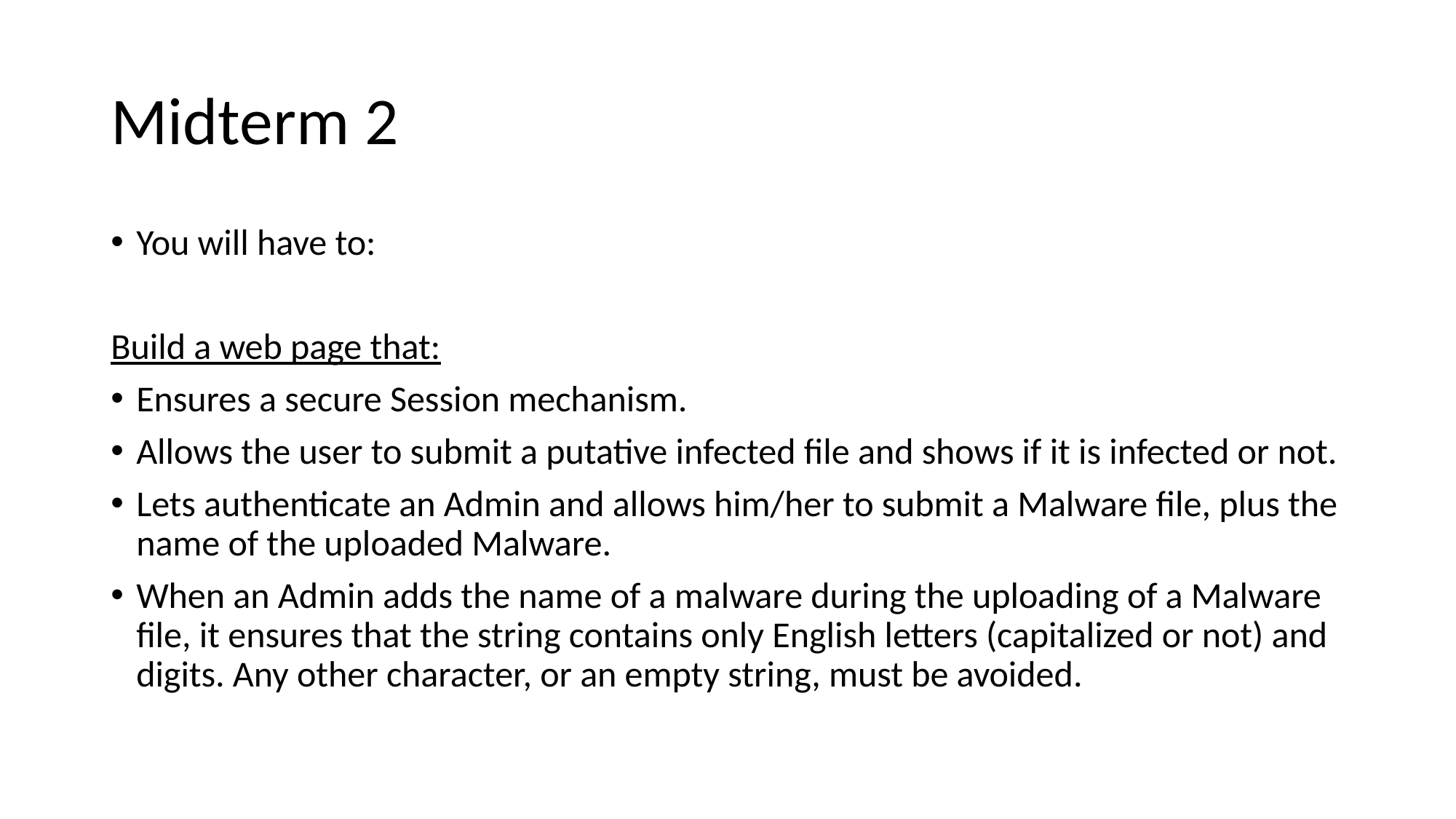

# Midterm 2
You will have to:

Build a web page that:
Ensures a secure Session mechanism.
Allows the user to submit a putative infected file and shows if it is infected or not.
Lets authenticate an Admin and allows him/her to submit a Malware file, plus the name of the uploaded Malware.
When an Admin adds the name of a malware during the uploading of a Malware file, it ensures that the string contains only English letters (capitalized or not) and digits. Any other character, or an empty string, must be avoided.